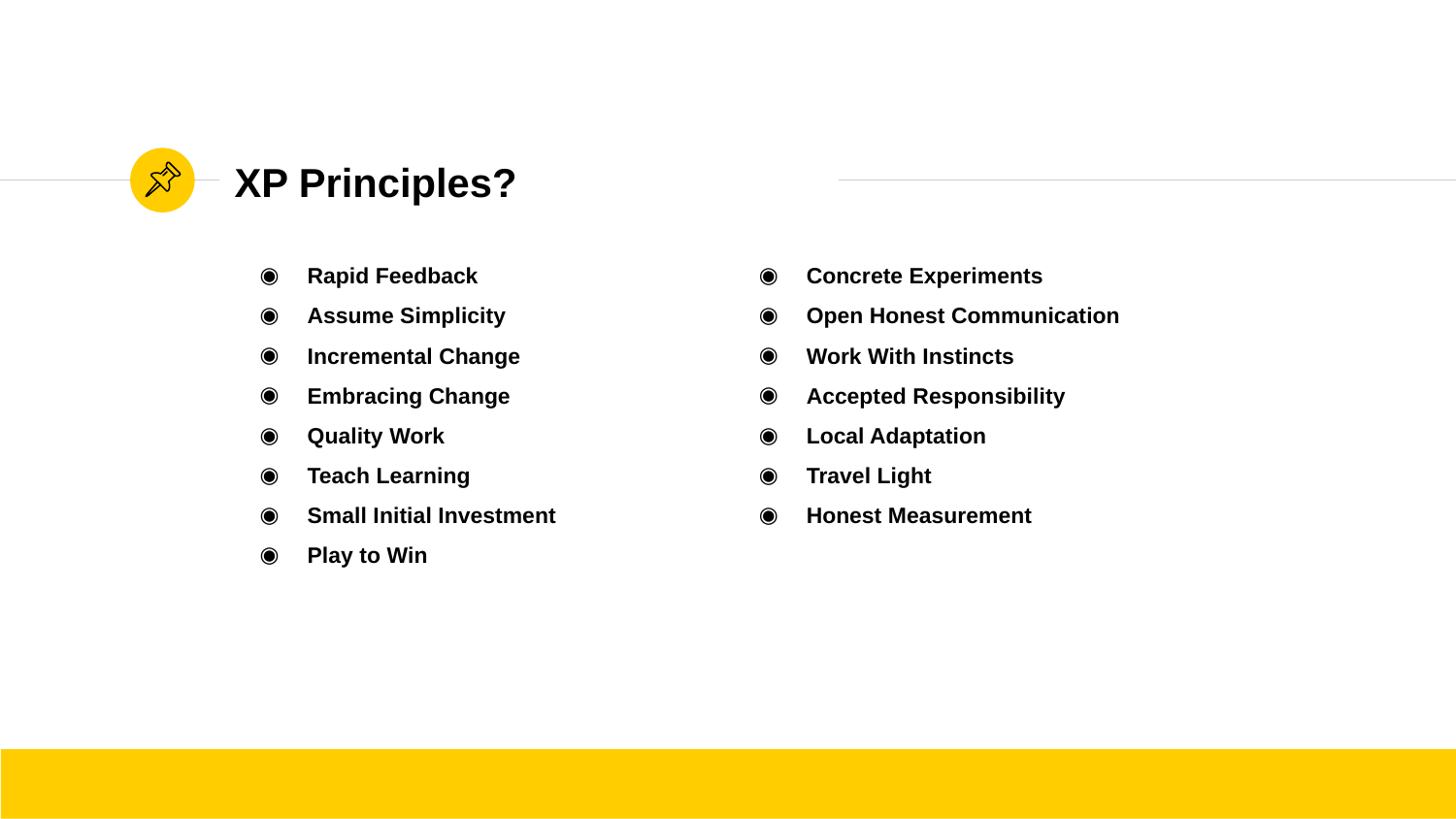

# XP Principles?

Rapid Feedback
Assume Simplicity
Incremental Change
Embracing Change
Quality Work
Teach Learning
Small Initial Investment
Play to Win

Concrete Experiments
Open Honest Communication
Work With Instincts
Accepted Responsibility
Local Adaptation
Travel Light
Honest Measurement